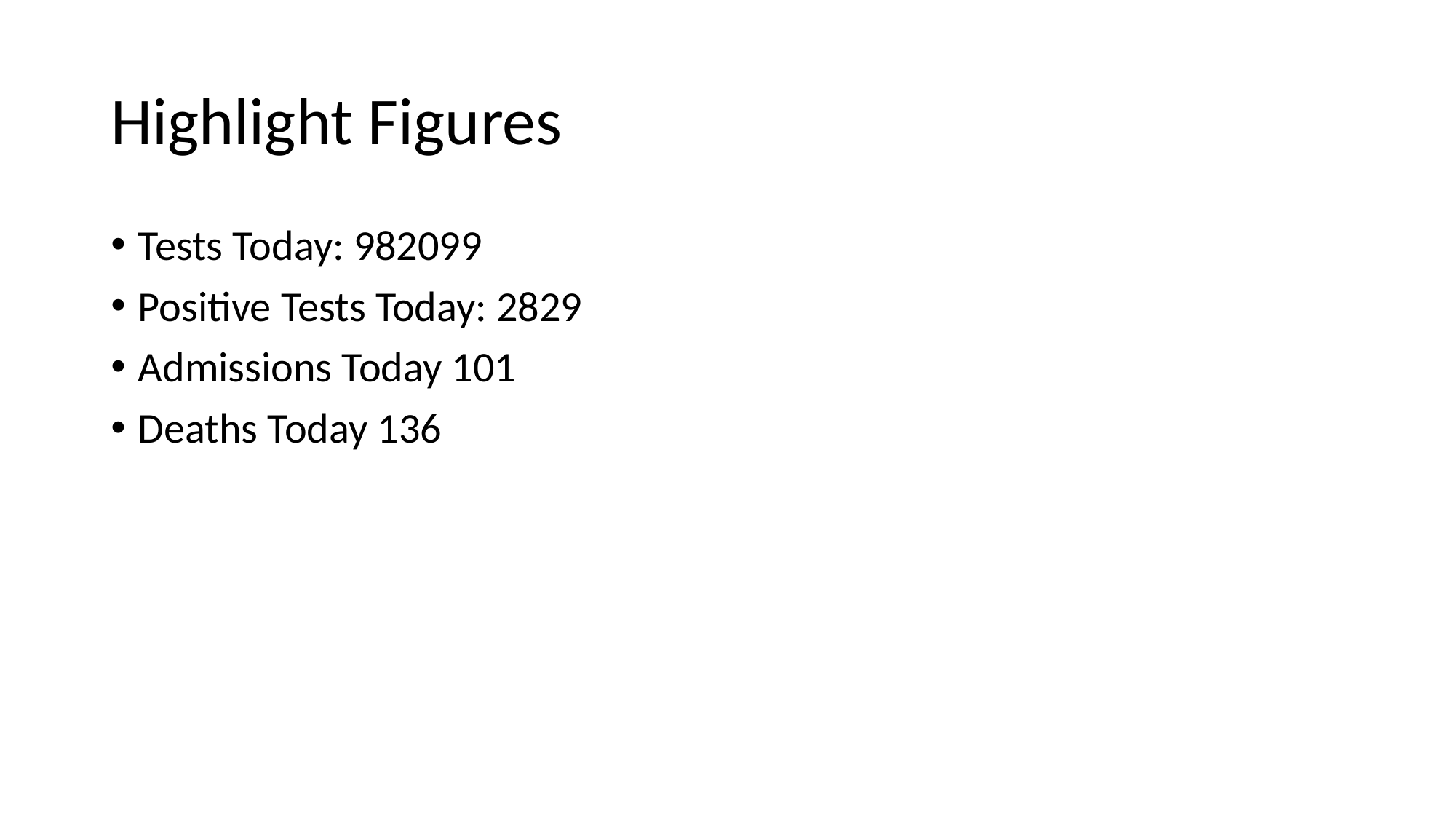

# Highlight Figures
Tests Today: 982099
Positive Tests Today: 2829
Admissions Today 101
Deaths Today 136